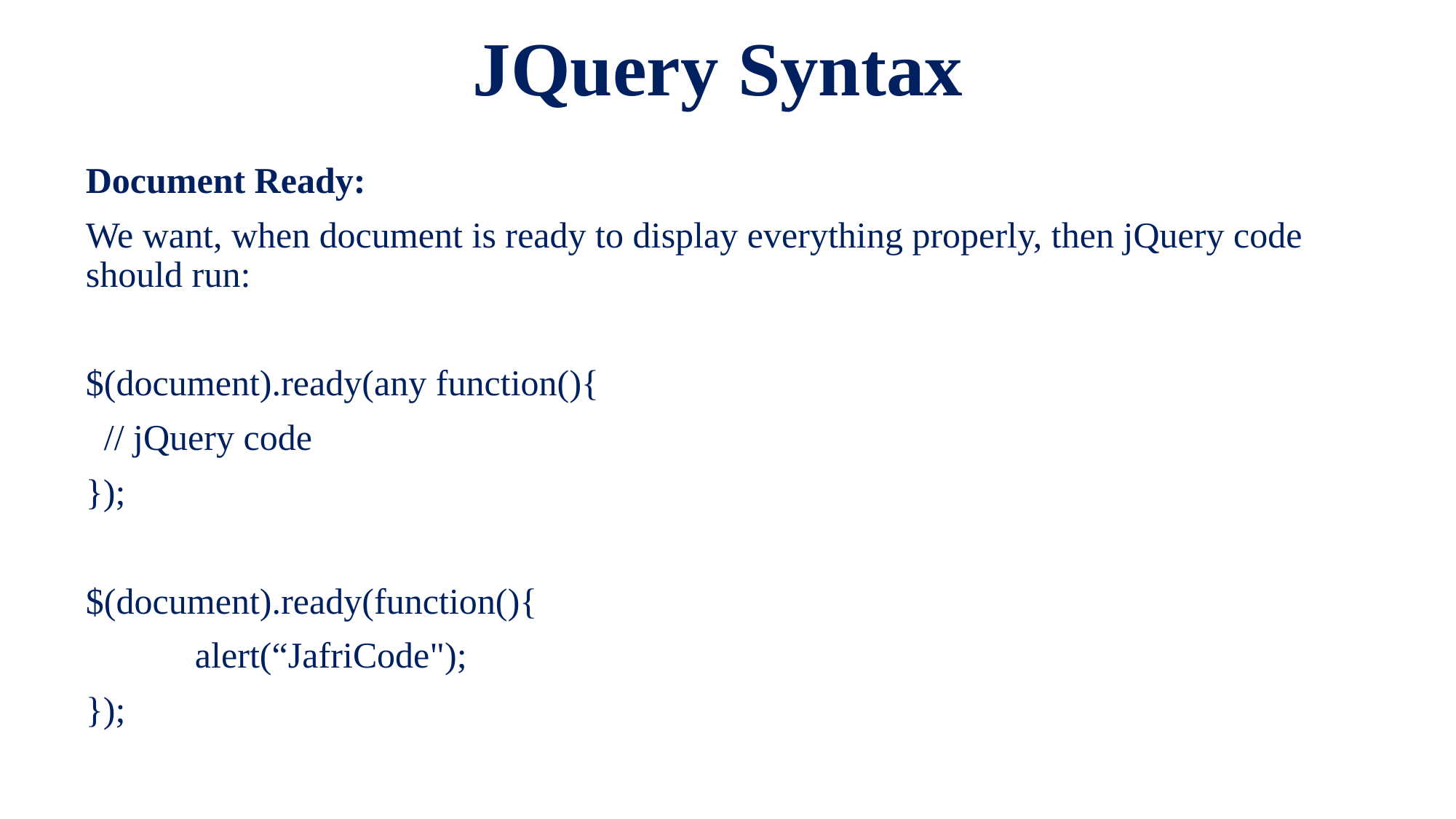

# JQuery Syntax
Document Ready:
We want, when document is ready to display everything properly, then jQuery code should run:

$(document).ready(any function(){
  // jQuery code
});

$(document).ready(function(){
	alert(“JafriCode");
});